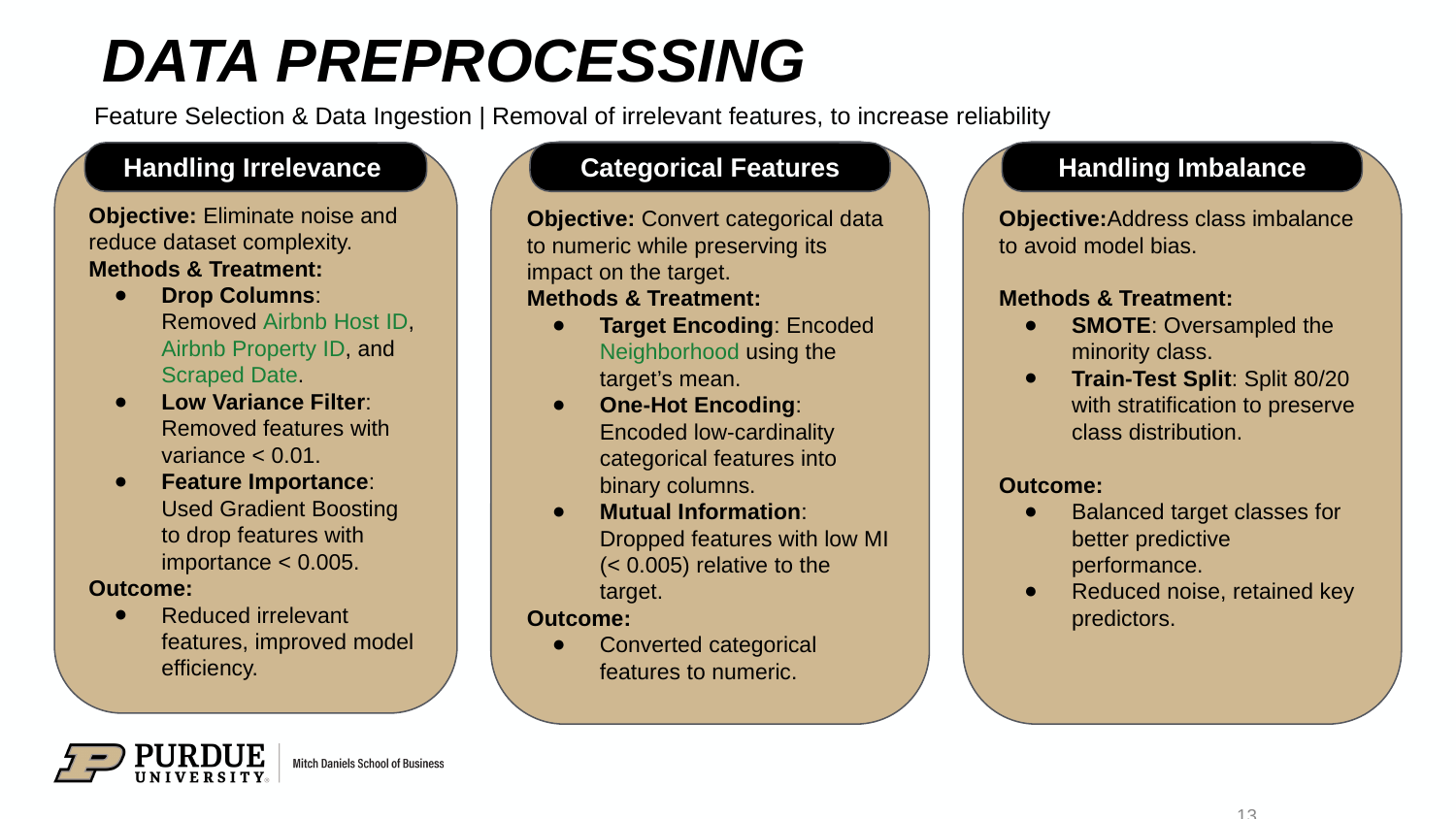

# DATA PREPROCESSING

Feature Selection & Data Ingestion | Removal of irrelevant features, to increase reliability

Objective: Convert categorical data to numeric while preserving its impact on the target.
Methods & Treatment:
Target Encoding: Encoded Neighborhood using the target’s mean.
One-Hot Encoding: Encoded low-cardinality categorical features into binary columns.
Mutual Information: Dropped features with low MI (< 0.005) relative to the target.
Outcome:
Converted categorical features to numeric.

Objective:Address class imbalance to avoid model bias.

Methods & Treatment:
SMOTE: Oversampled the minority class.
Train-Test Split: Split 80/20 with stratification to preserve class distribution.

Outcome:
Balanced target classes for better predictive performance.
Reduced noise, retained key predictors.
Categorical Features
Handling Imbalance

Objective: Eliminate noise and reduce dataset complexity.
Methods & Treatment:
Drop Columns: Removed Airbnb Host ID, Airbnb Property ID, and Scraped Date.
Low Variance Filter: Removed features with variance < 0.01.
Feature Importance: Used Gradient Boosting to drop features with importance < 0.005.
Outcome:
Reduced irrelevant features, improved model efficiency.

Handling Irrelevance
13